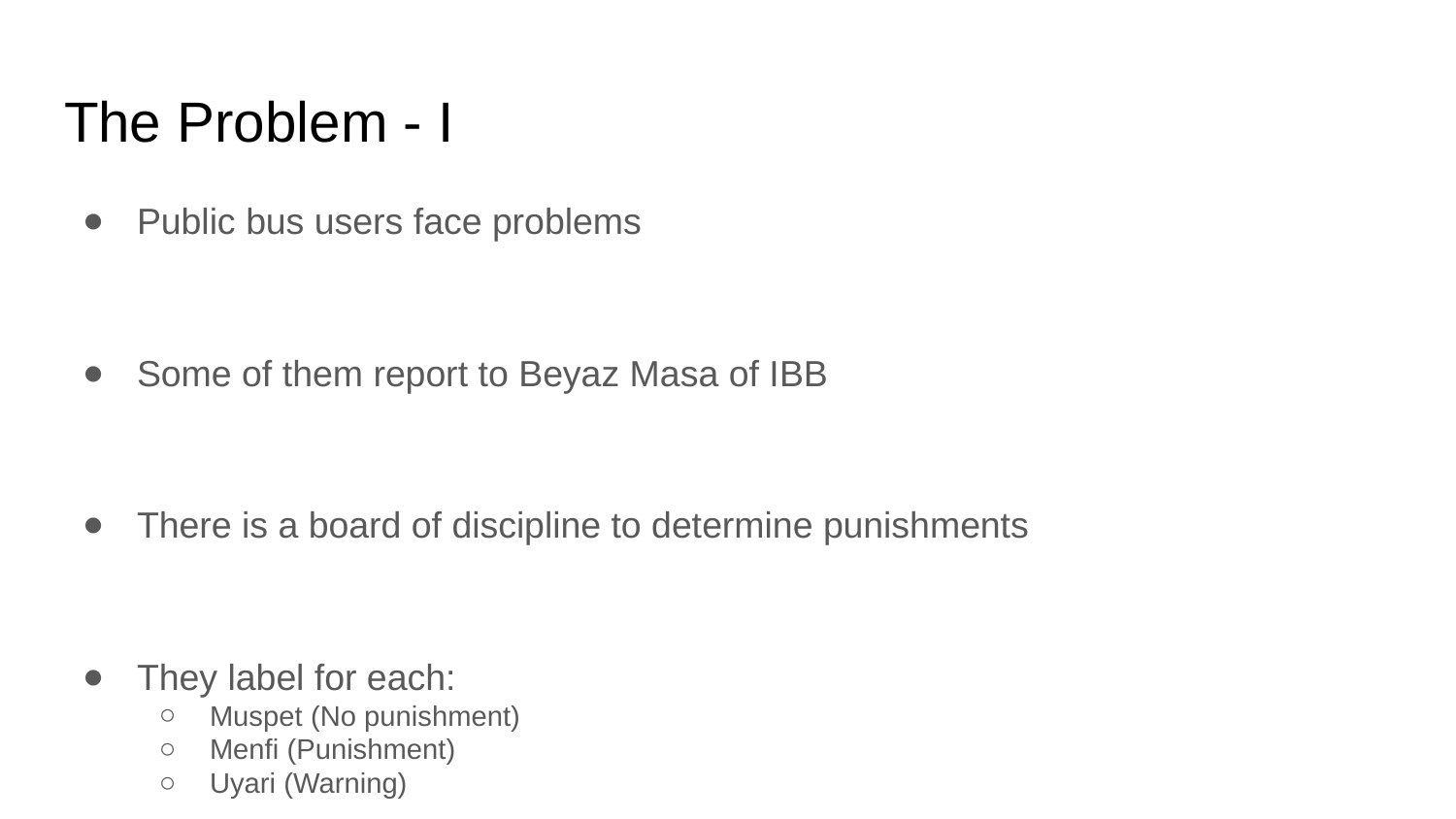

# The Problem - I
Public bus users face problems

Some of them report to Beyaz Masa of IBB

There is a board of discipline to determine punishments

They label for each:
Muspet (No punishment)
Menfi (Punishment)
Uyari (Warning)